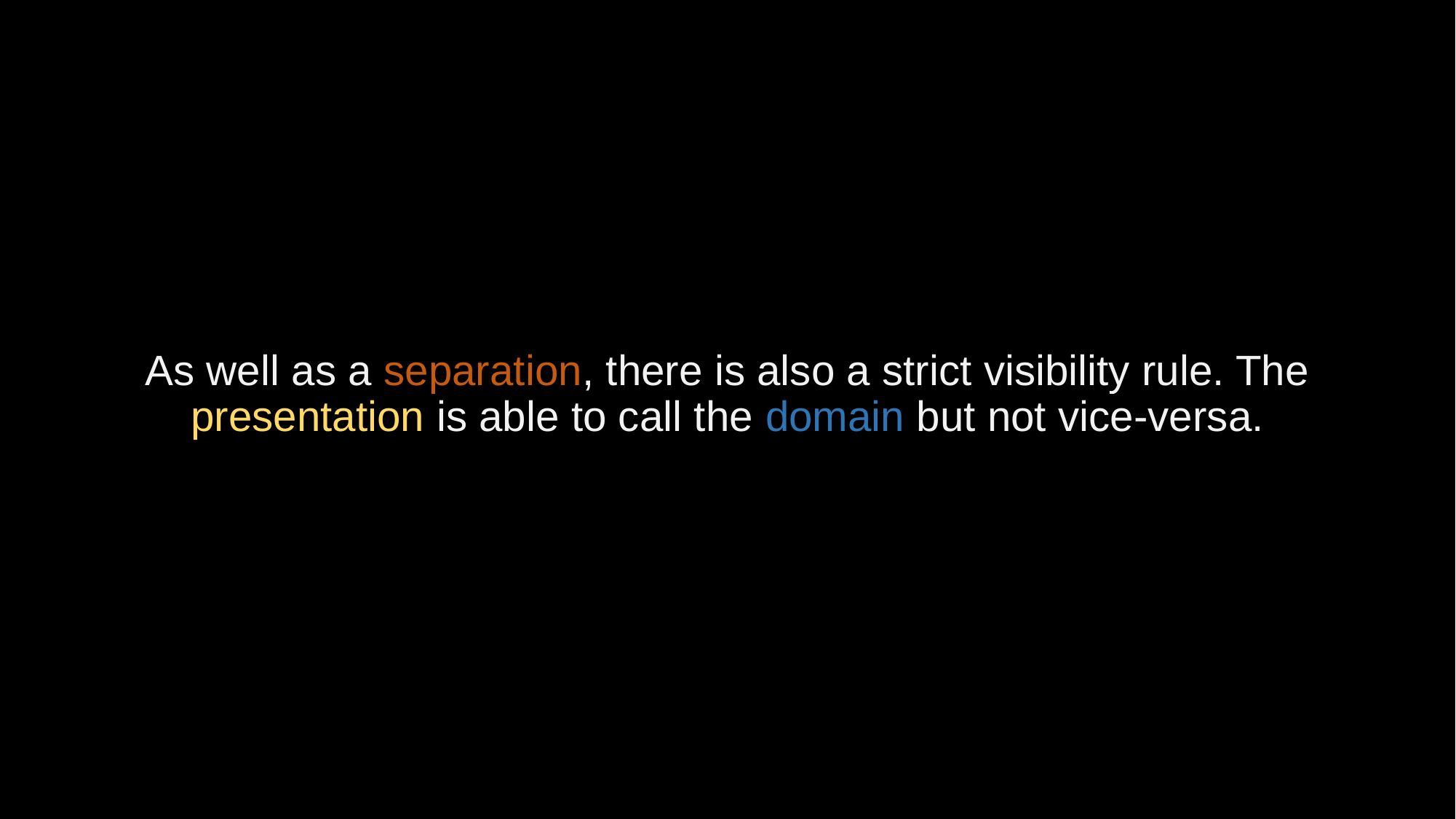

# As well as a separation, there is also a strict visibility rule. The presentation is able to call the domain but not vice-versa.